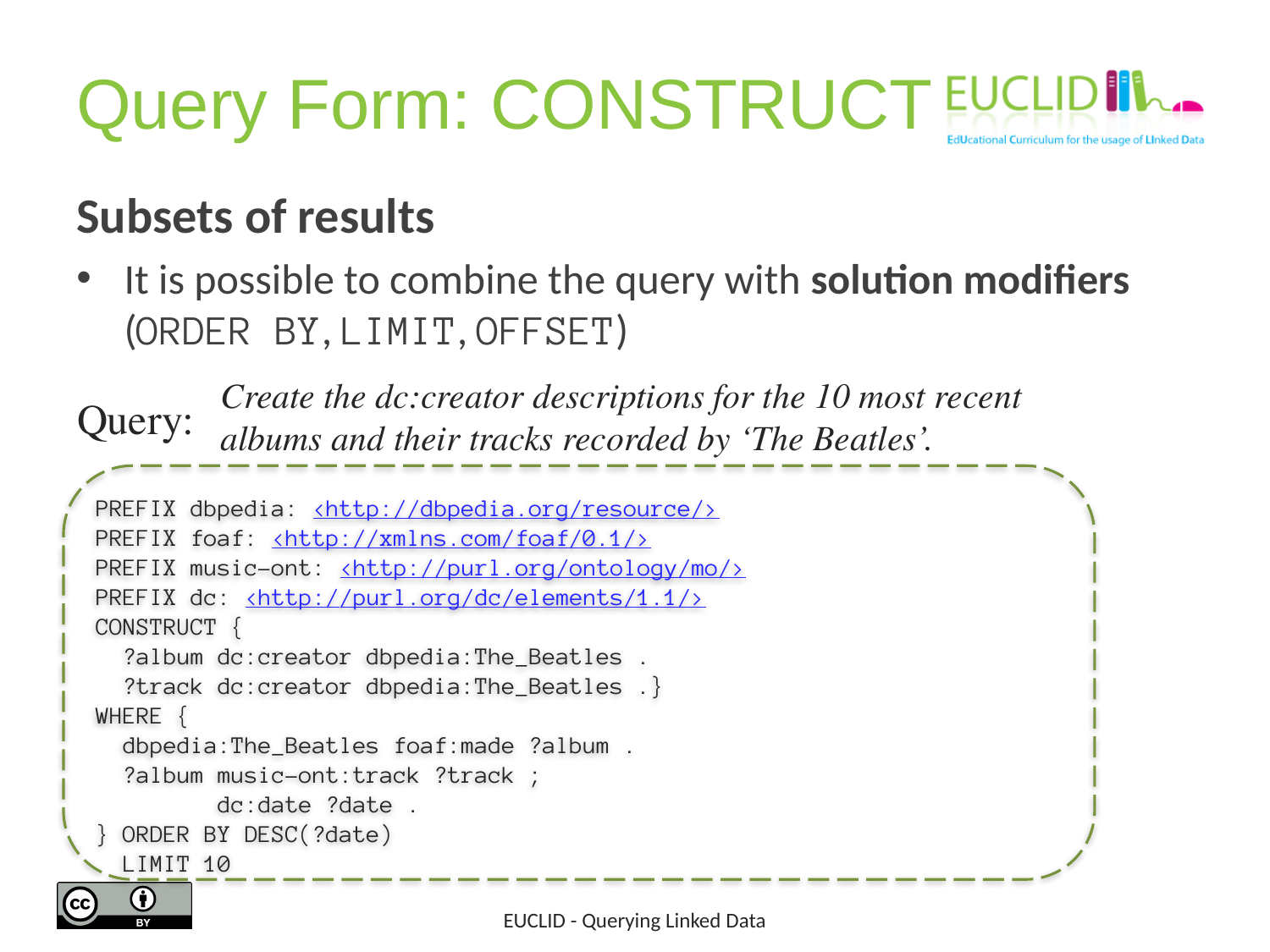

# Query Form: CONSTRUCT
Subsets of results
It is possible to combine the query with solution modifiers (ORDER BY, LIMIT, OFFSET)
Create the dc:creator descriptions for the 10 most recent albums and their tracks recorded by ‘The Beatles’.
Query:
PREFIX dbpedia: <http://dbpedia.org/resource/>
PREFIX foaf: <http://xmlns.com/foaf/0.1/>
PREFIX music-ont: <http://purl.org/ontology/mo/>
PREFIX dc: <http://purl.org/dc/elements/1.1/>
CONSTRUCT {
  ?album dc:creator dbpedia:The_Beatles .
  ?track dc:creator dbpedia:The_Beatles .}
WHERE {
  dbpedia:The_Beatles foaf:made ?album .
  ?album music-ont:track ?track ;
         dc:date ?date .
} ORDER BY DESC(?date)
  LIMIT 10

EUCLID - Querying Linked Data